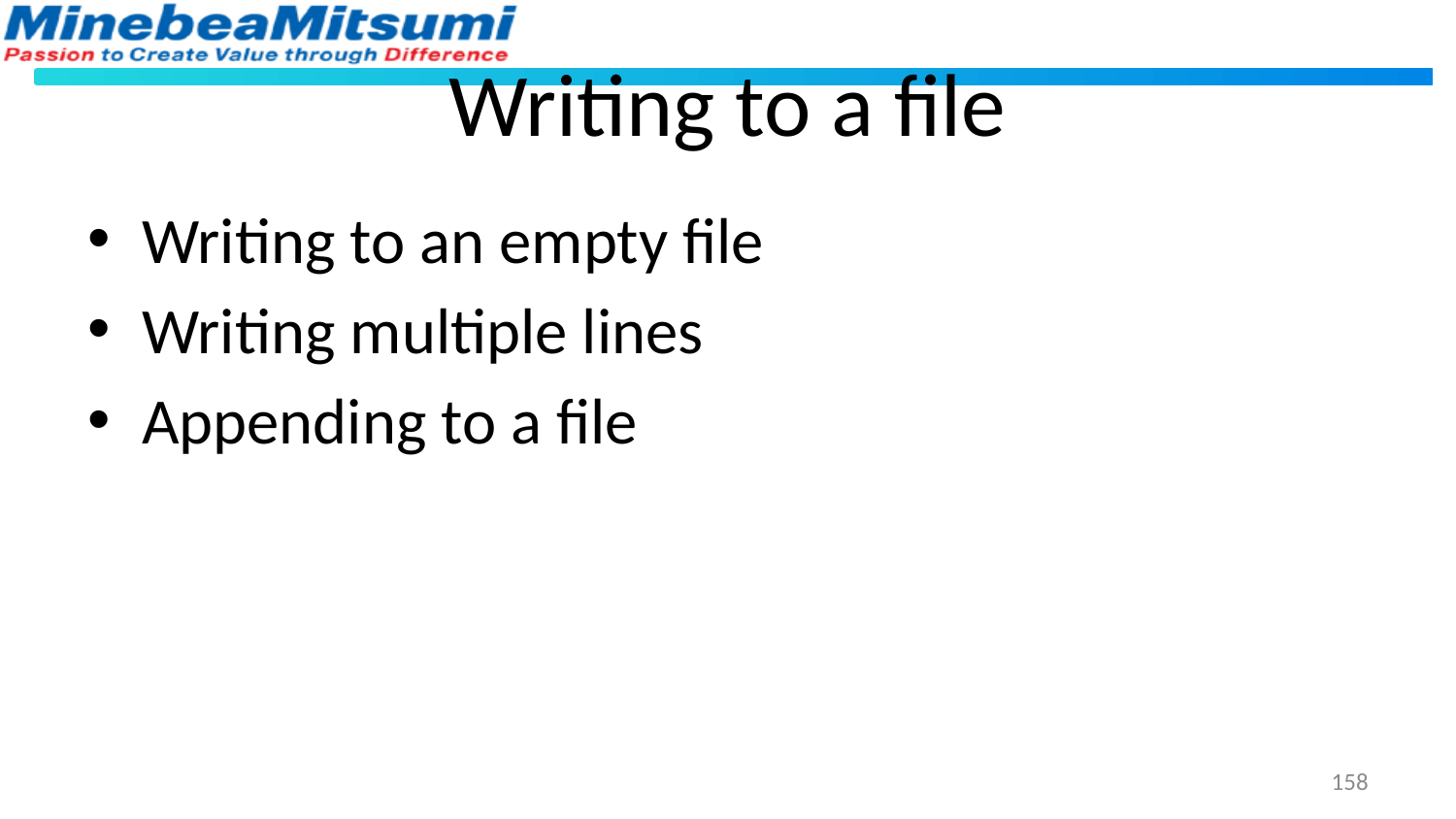

# Writing to a file
Writing to an empty file
Writing multiple lines
Appending to a file

158